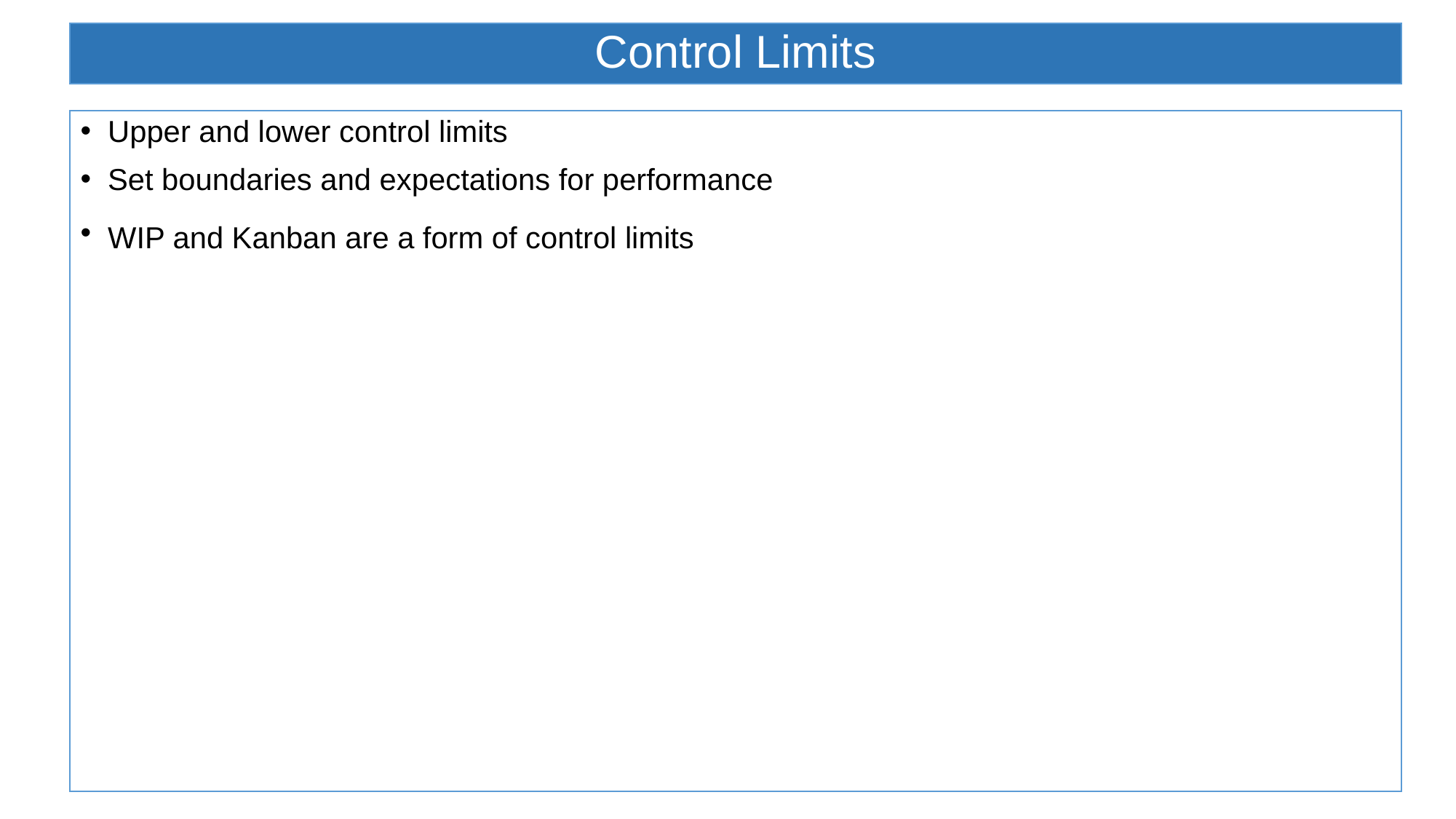

# Control Limits
Upper and lower control limits
Set boundaries and expectations for performance
WIP and Kanban are a form of control limits